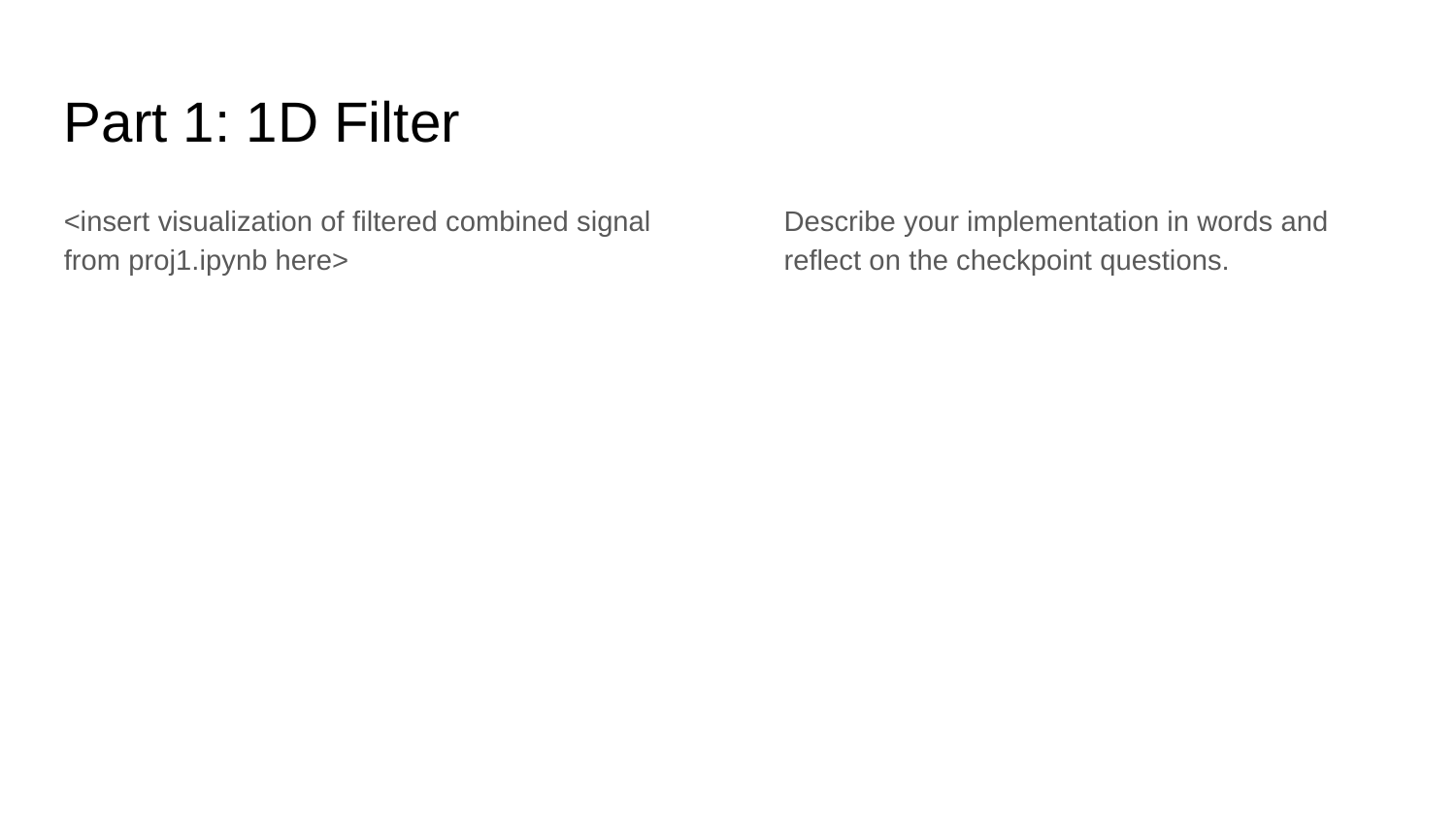

Part 1: 1D Filter
<insert visualization of filtered combined signal from proj1.ipynb here>
Describe your implementation in words and reflect on the checkpoint questions.